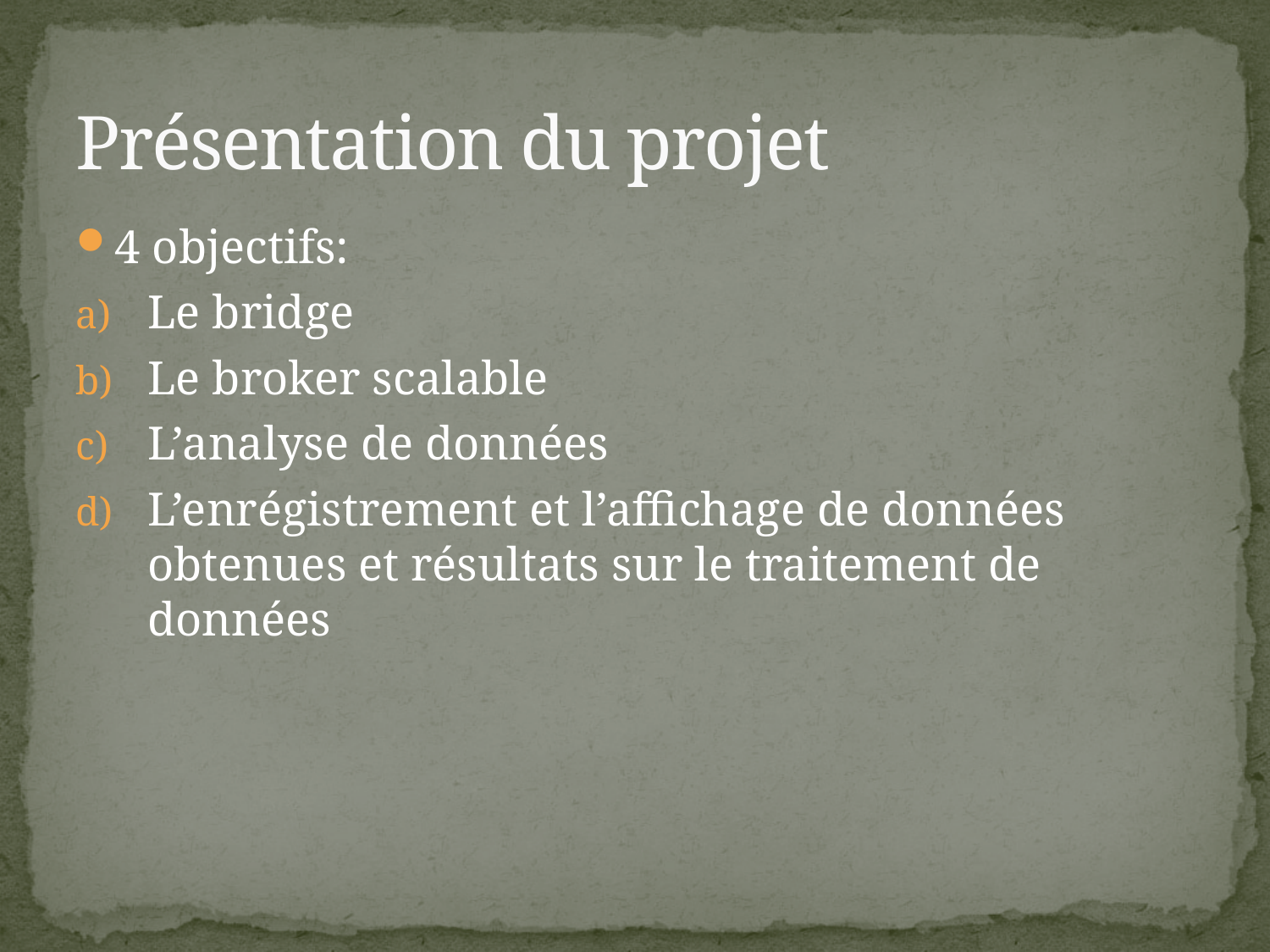

# Présentation du projet
4 objectifs:
Le bridge
Le broker scalable
L’analyse de données
L’enrégistrement et l’affichage de données obtenues et résultats sur le traitement de données